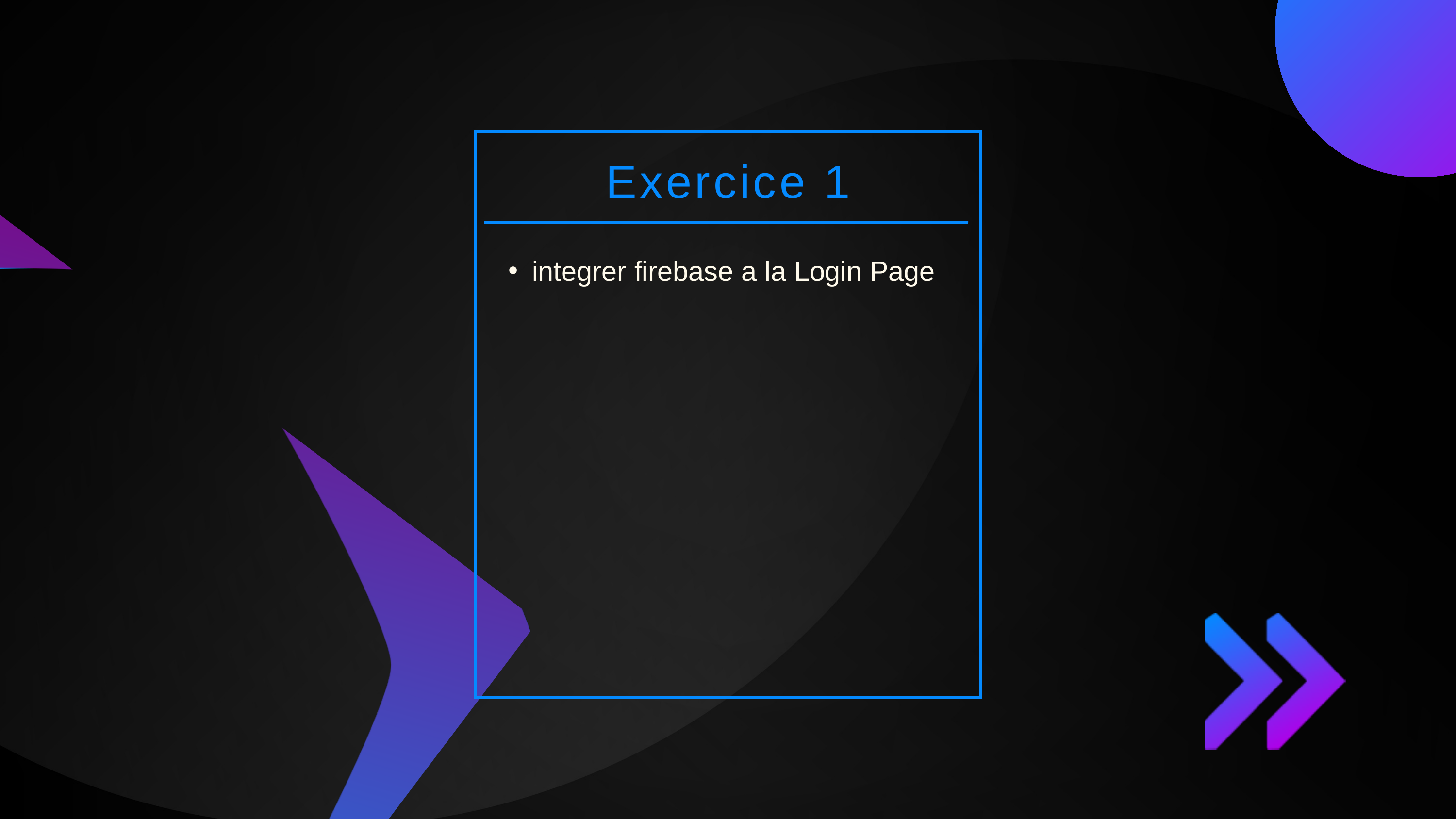

Exercice 1

integrer firebase a la Login Page